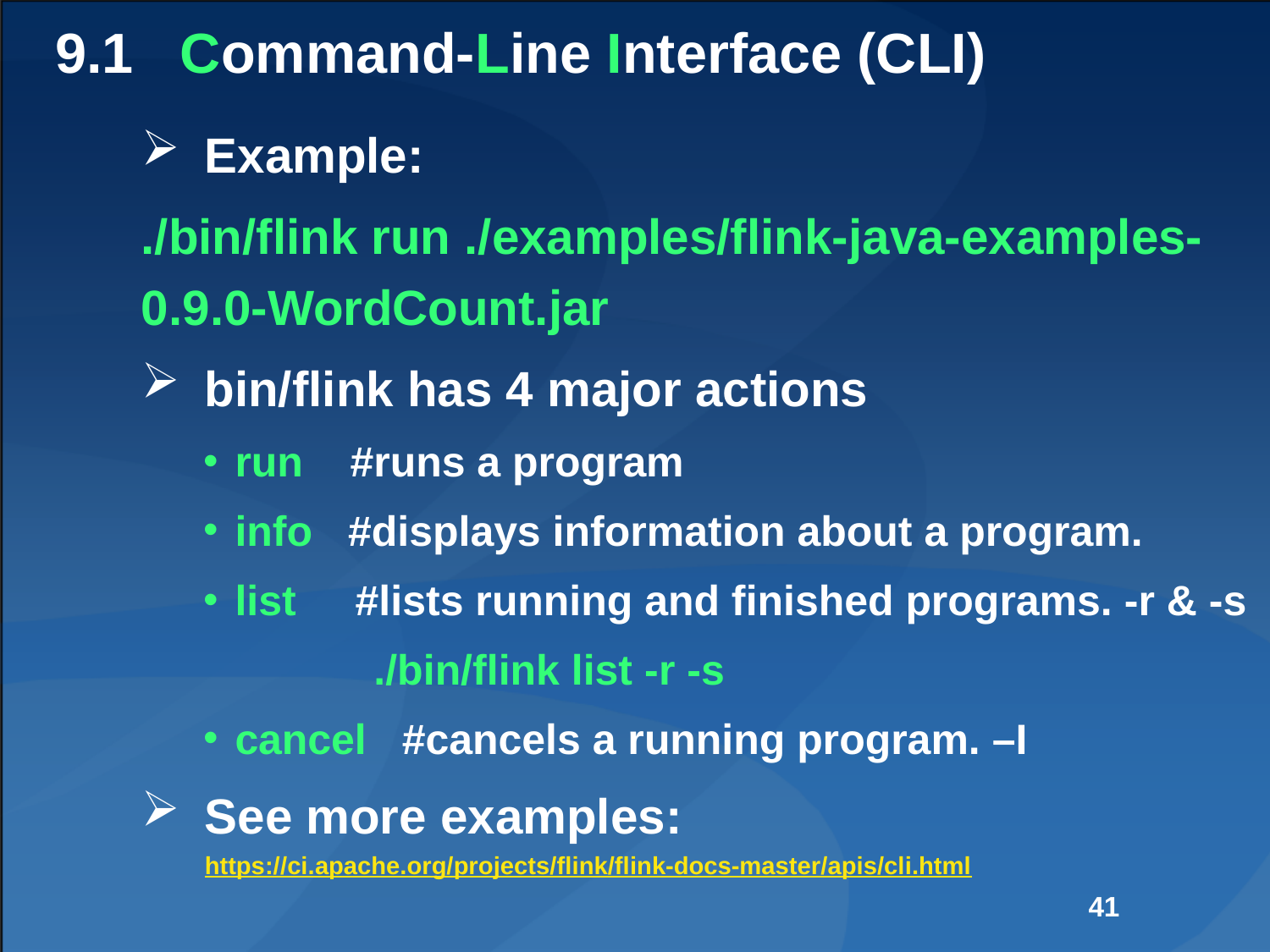

# 9.1   Command-Line Interface (CLI)
Example:
./bin/flink run ./examples/flink-java-examples-0.9.0-WordCount.jar
bin/flink has 4 major actions
run    #runs a program
info   #displays information about a program.
list     #lists running and finished programs. -r & -s
                 ./bin/flink list -r -s
cancel   #cancels a running program. –I
See more examples: https://ci.apache.org/projects/flink/flink-docs-master/apis/cli.html

41